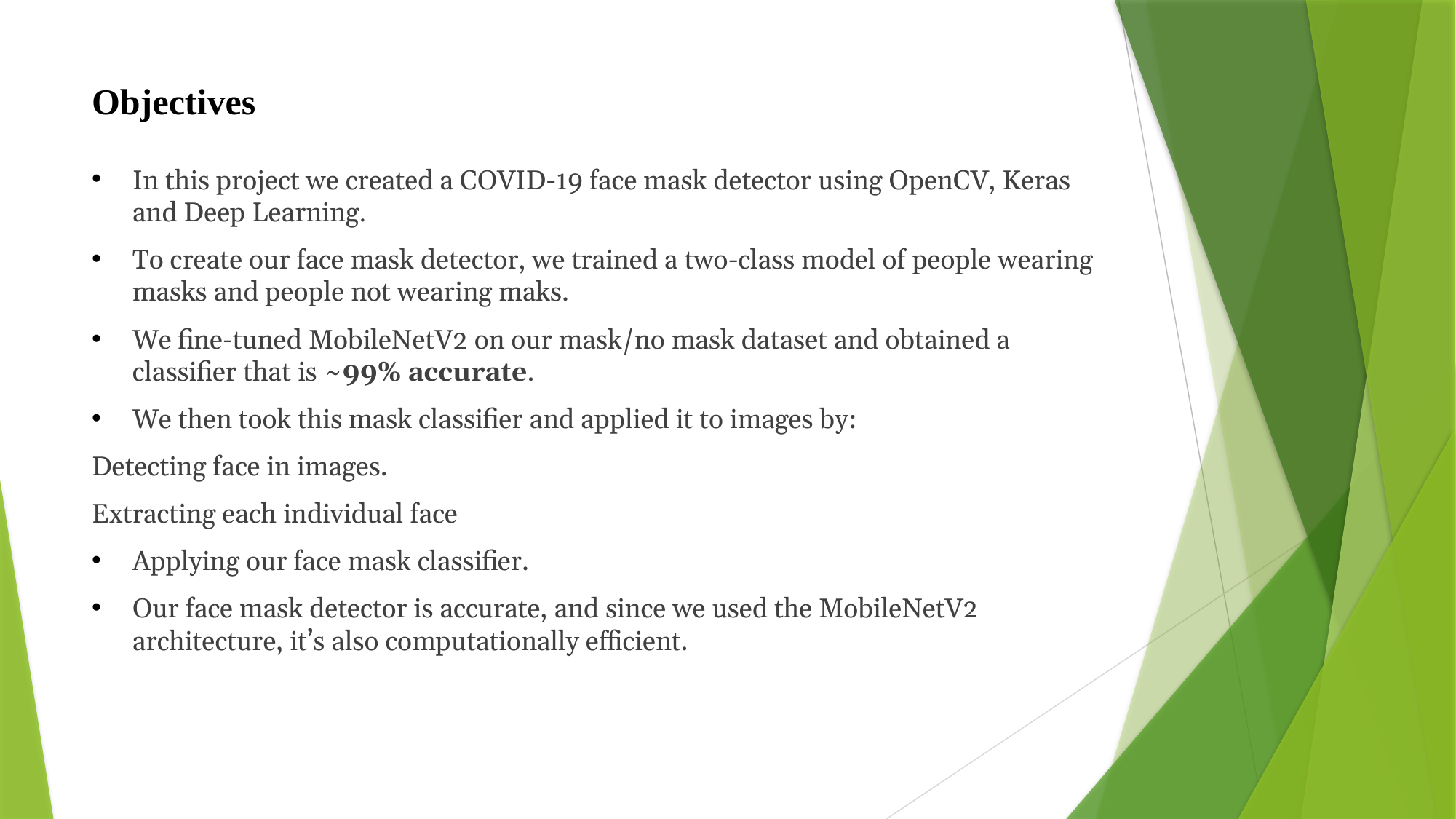

# Objectives
In this project we created a COVID-19 face mask detector using OpenCV, Keras and Deep Learning.
To create our face mask detector, we trained a two-class model of people wearing masks and people not wearing maks.
We fine-tuned MobileNetV2 on our mask/no mask dataset and obtained a classifier that is ~99% accurate.
We then took this mask classifier and applied it to images by:
Detecting face in images.
Extracting each individual face
Applying our face mask classifier.
Our face mask detector is accurate, and since we used the MobileNetV2 architecture, it’s also computationally efficient.